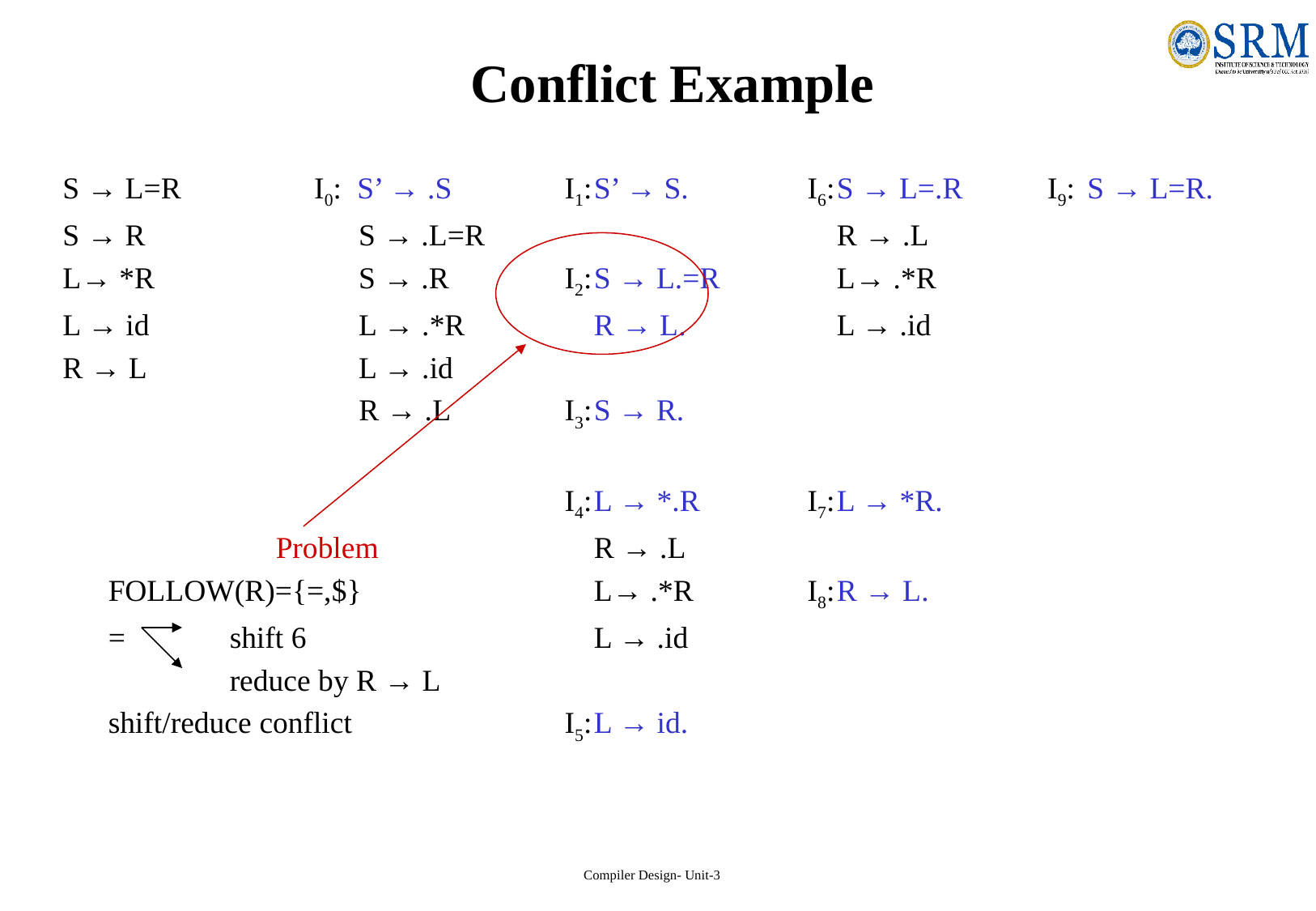

# Conflict Example
S → L=R	           I0:  S’ → .S	            I1:	S’ → S. 	            I6:	S → L=.R           I9:	 S → L=R.
S → R		 S → .L=R			R → .L
L→ *R		 S → .R	            I2:	S → L.=R	L→ .*R
L → id		 L → .*R		R → L.		L → .id
R → L		 L → .id
			 R → .L	            I3:	S → R.

				            I4:	L → *.R 	            I7:	L → *R.
		      Problem		R → .L
	FOLLOW(R)={=,$}		L→ .*R	            I8:	R → L.
	=  	shift 6			L → .id
		reduce by R → L
	shift/reduce conflict	            I5:	L → id.

Compiler Design- Unit-3